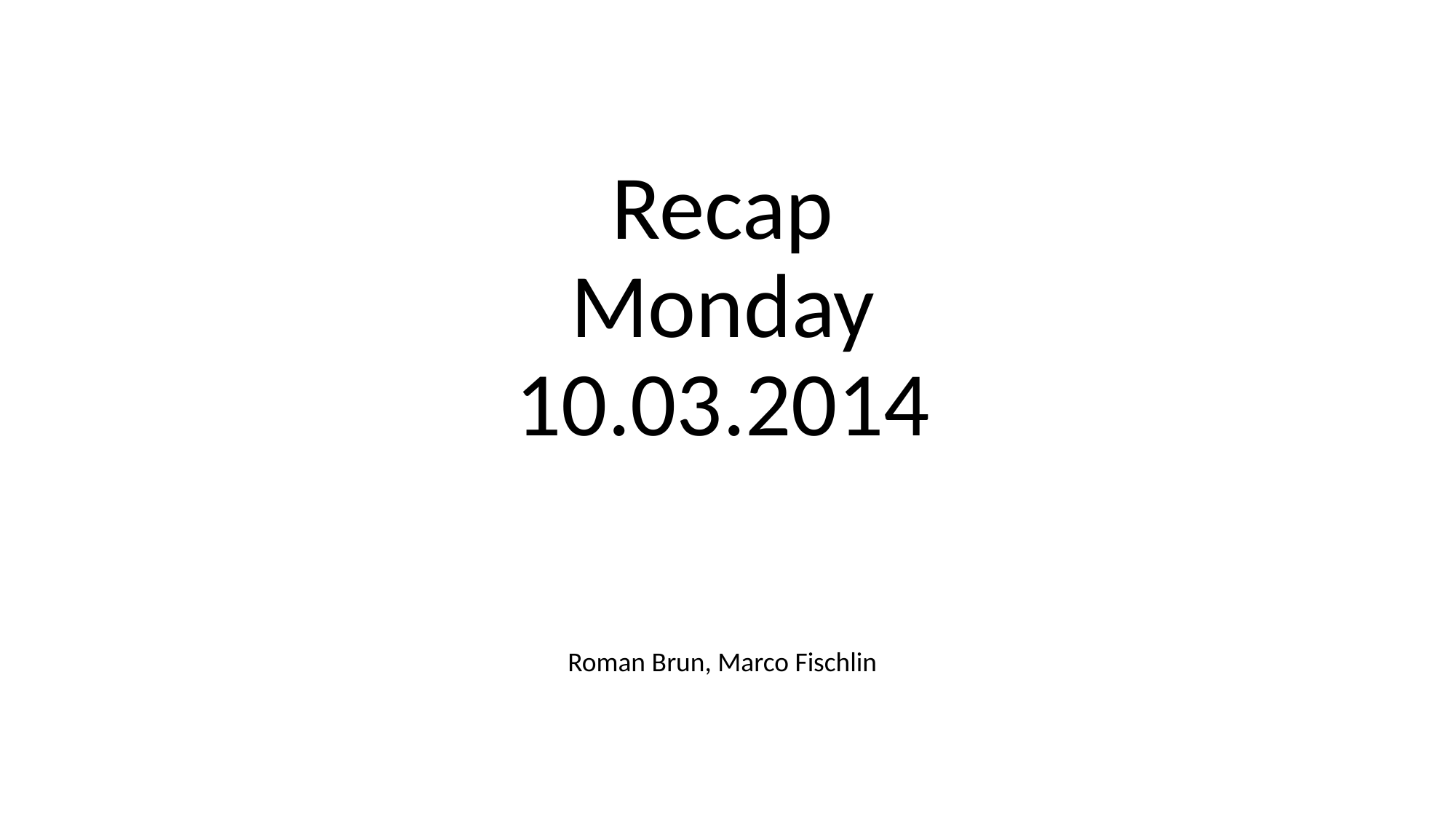

# Recap Monday 10.03.2014
Roman Brun, Marco Fischlin